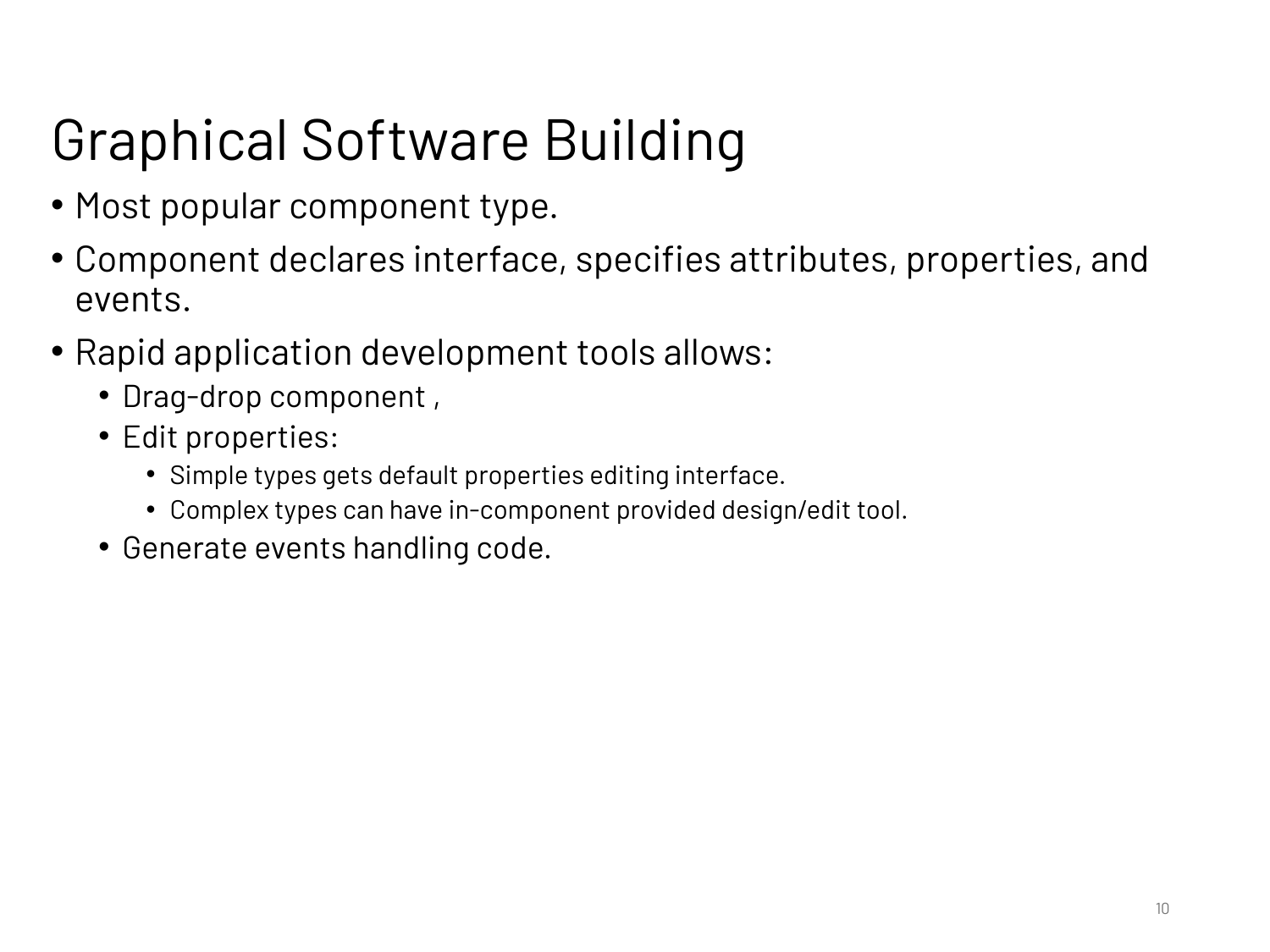

# Graphical Software Building
Most popular component type.
Component declares interface, specifies attributes, properties, and events.
Rapid application development tools allows:
Drag-drop component ,
Edit properties:
Simple types gets default properties editing interface.
Complex types can have in-component provided design/edit tool.
Generate events handling code.

10